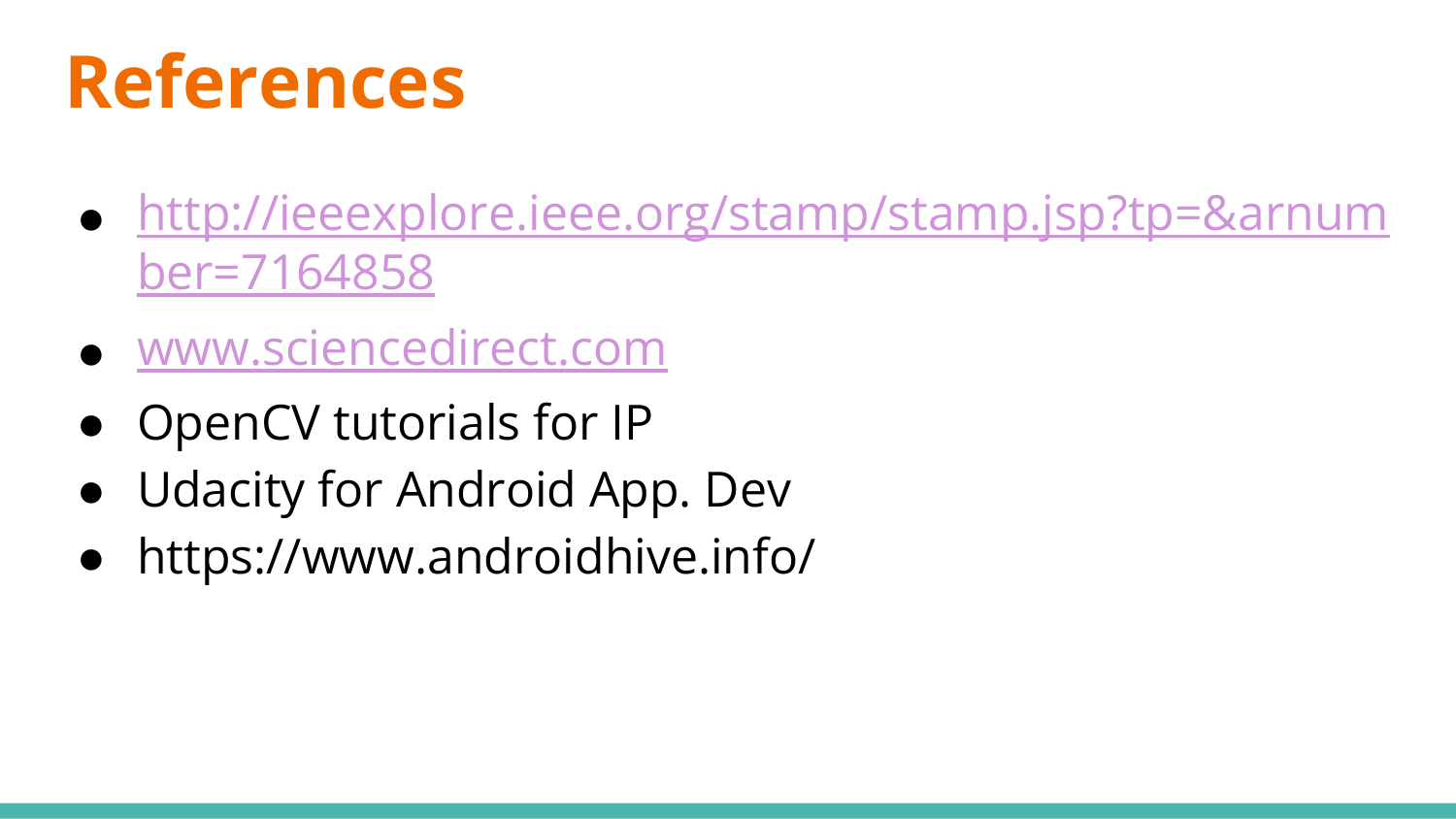

# References
http://ieeexplore.ieee.org/stamp/stamp.jsp?tp=&arnumber=7164858
www.sciencedirect.com
OpenCV tutorials for IP
Udacity for Android App. Dev
https://www.androidhive.info/